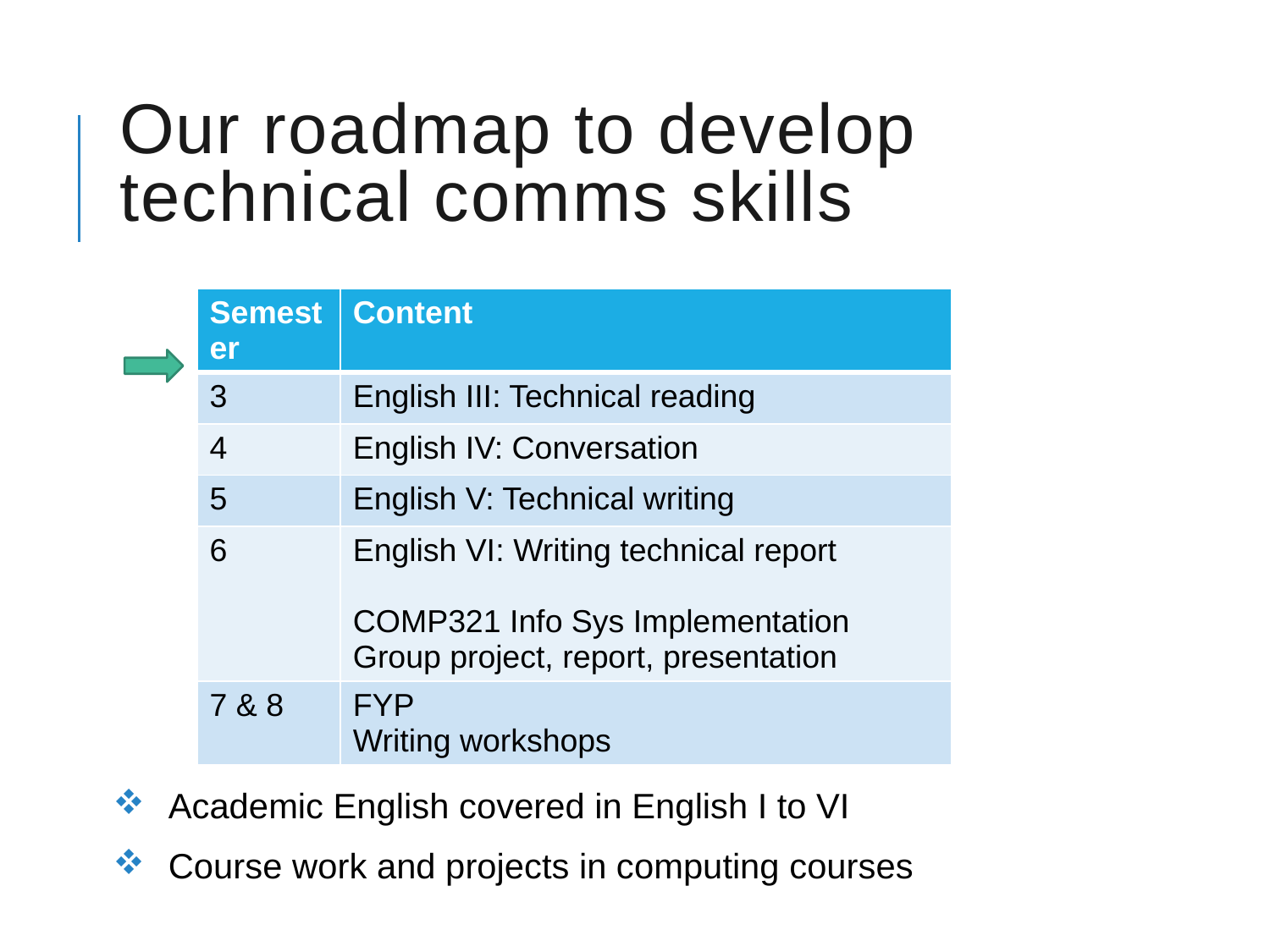

# Our roadmap to develop technical comms skills
| Semester | Content |
| --- | --- |
| 3 | English III: Technical reading |
| 4 | English IV: Conversation |
| 5 | English V: Technical writing |
| 6 | English VI: Writing technical report COMP321 Info Sys Implementation Group project, report, presentation |
| 7 & 8 | FYP Writing workshops |

Academic English covered in English I to VI
Course work and projects in computing courses